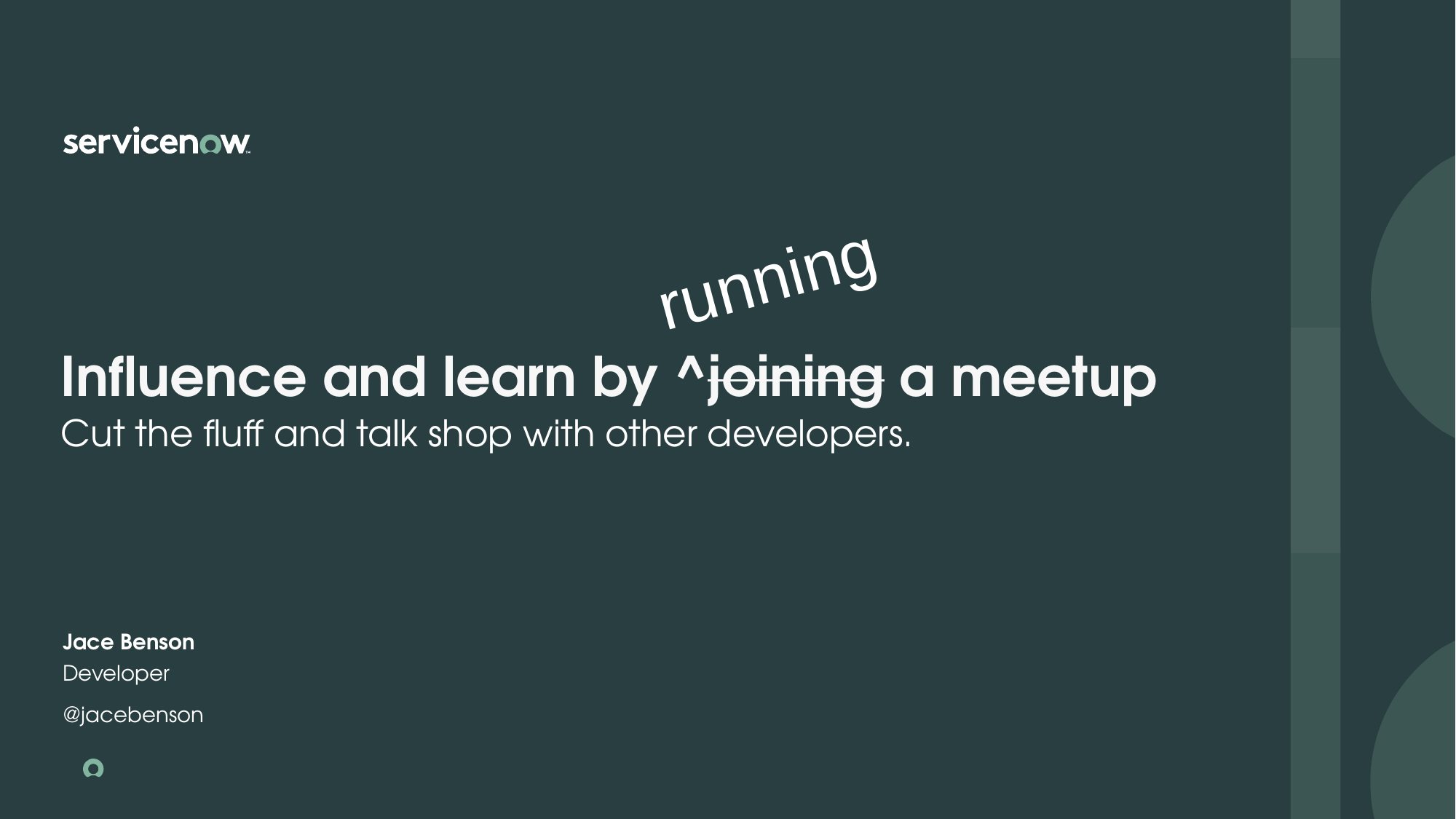

Influence and learn by ^joining a meetup
running
Cut the fluff and talk shop with other developers.
Jace Benson
Developer
@jacebenson